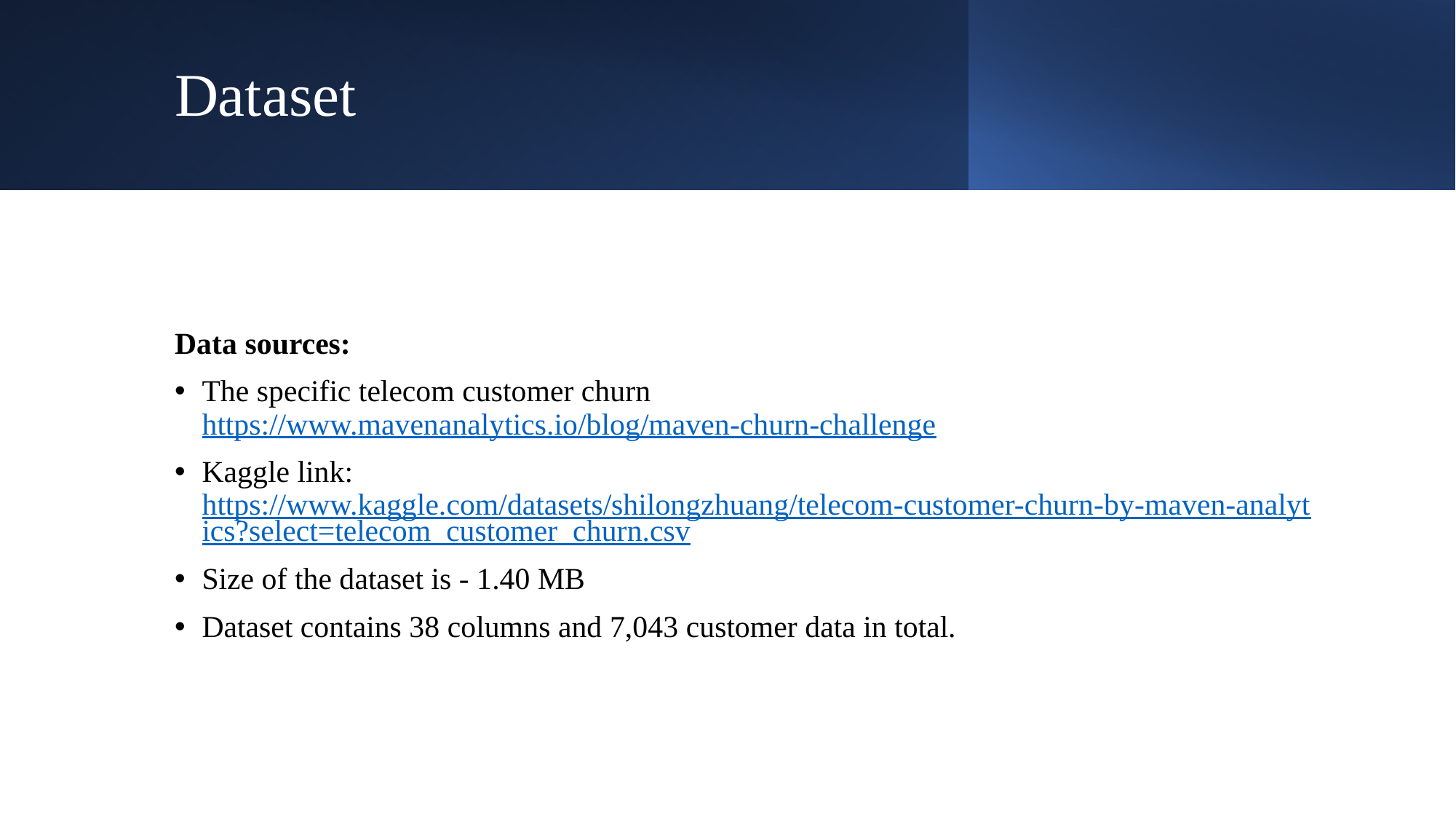

# Dataset
Data sources:
The specific telecom customer churn https://www.mavenanalytics.io/blog/maven-churn-challenge
Kaggle link: https://www.kaggle.com/datasets/shilongzhuang/telecom-customer-churn-by-maven-analytics?select=telecom_customer_churn.csv
Size of the dataset is - 1.40 MB
Dataset contains 38 columns and 7,043 customer data in total.